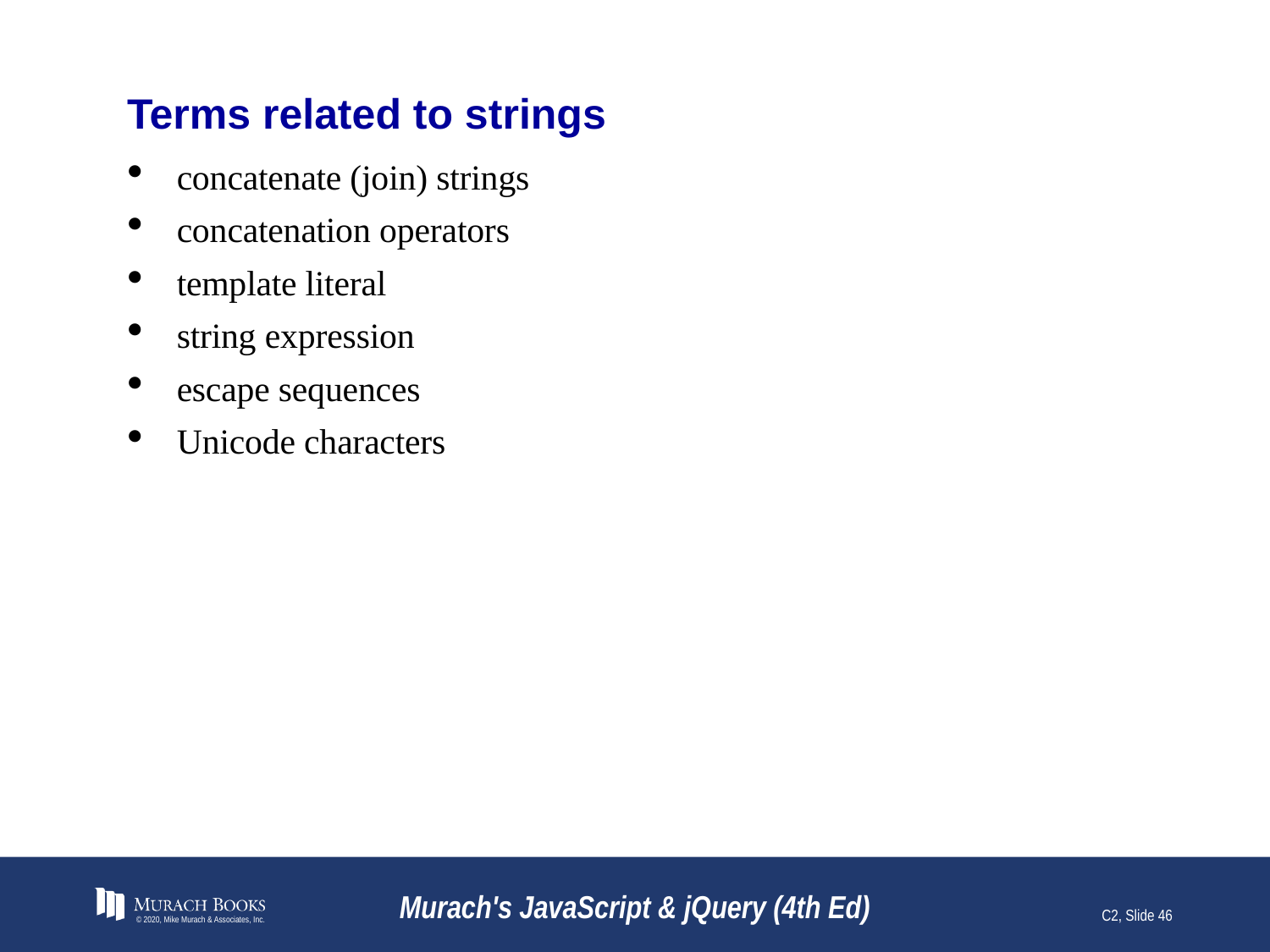

# Terms related to strings
concatenate (join) strings
concatenation operators
template literal
string expression
escape sequences
Unicode characters

© 2020, Mike Murach & Associates, Inc.
Murach's JavaScript & jQuery (4th Ed)

C2, Slide 46